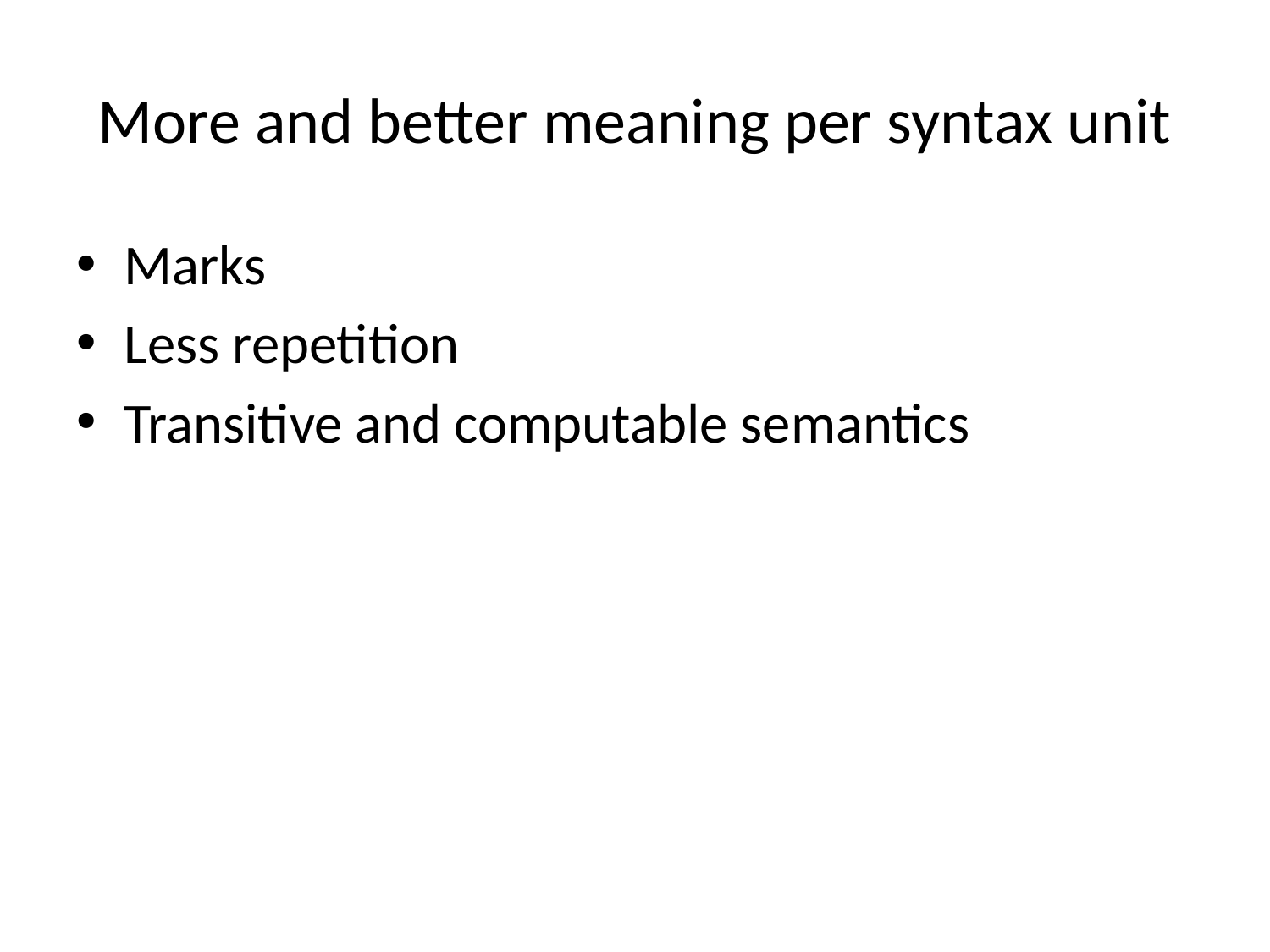

# More and better meaning per syntax unit
Marks
Less repetition
Transitive and computable semantics